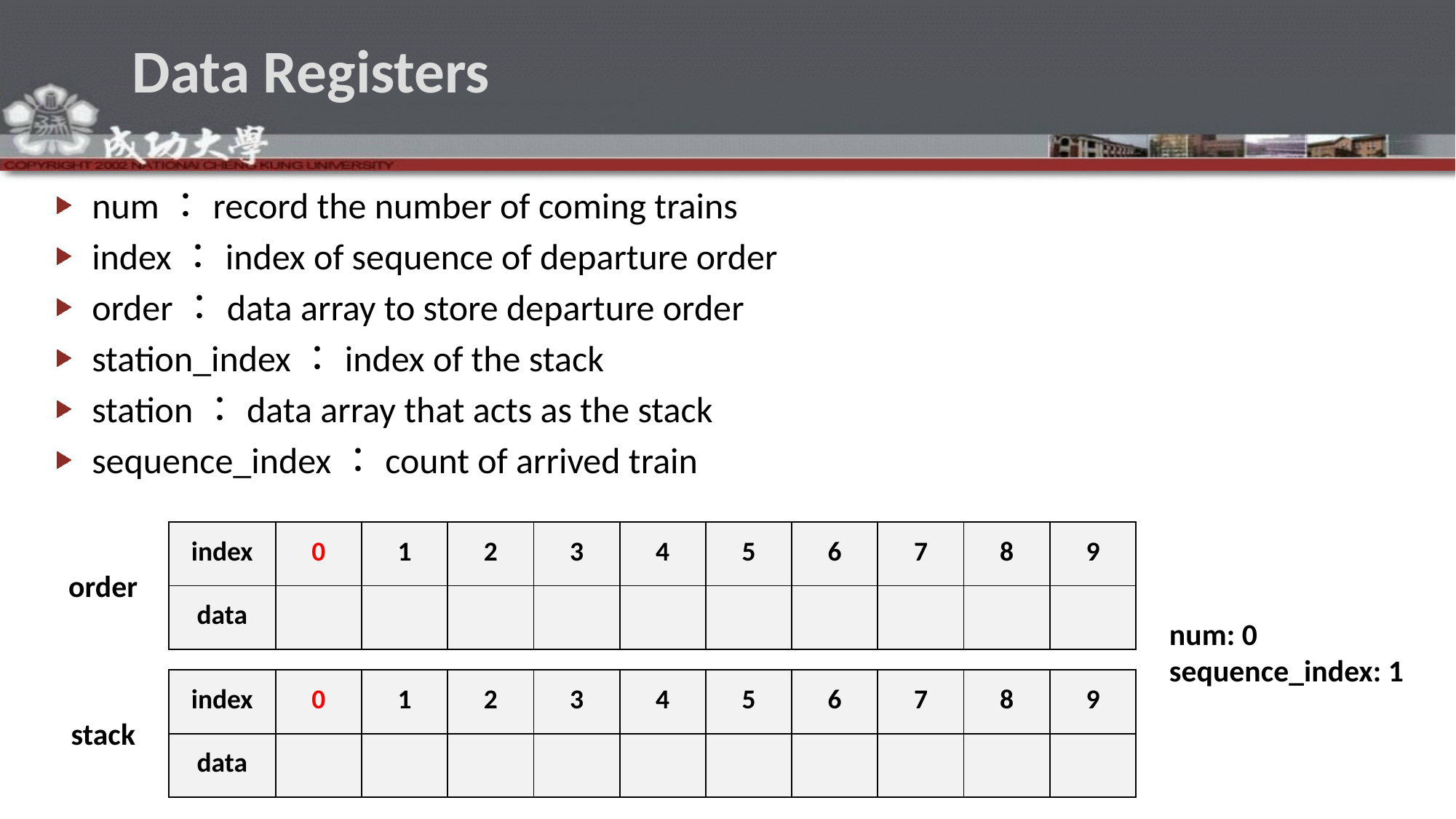

# Data Registers
num：record the number of coming trains
index：index of sequence of departure order
order：data array to store departure order
station_index：index of the stack
station：data array that acts as the stack
sequence_index：count of arrived train
| index | 0 | 1 | 2 | 3 | 4 | 5 | 6 | 7 | 8 | 9 |
| --- | --- | --- | --- | --- | --- | --- | --- | --- | --- | --- |
| data |  |  |  |  |  |  |  |  |  |  |
order
num: 0
sequence_index: 1
| index | 0 | 1 | 2 | 3 | 4 | 5 | 6 | 7 | 8 | 9 |
| --- | --- | --- | --- | --- | --- | --- | --- | --- | --- | --- |
| data |  |  |  |  |  |  |  |  |  |  |
stack